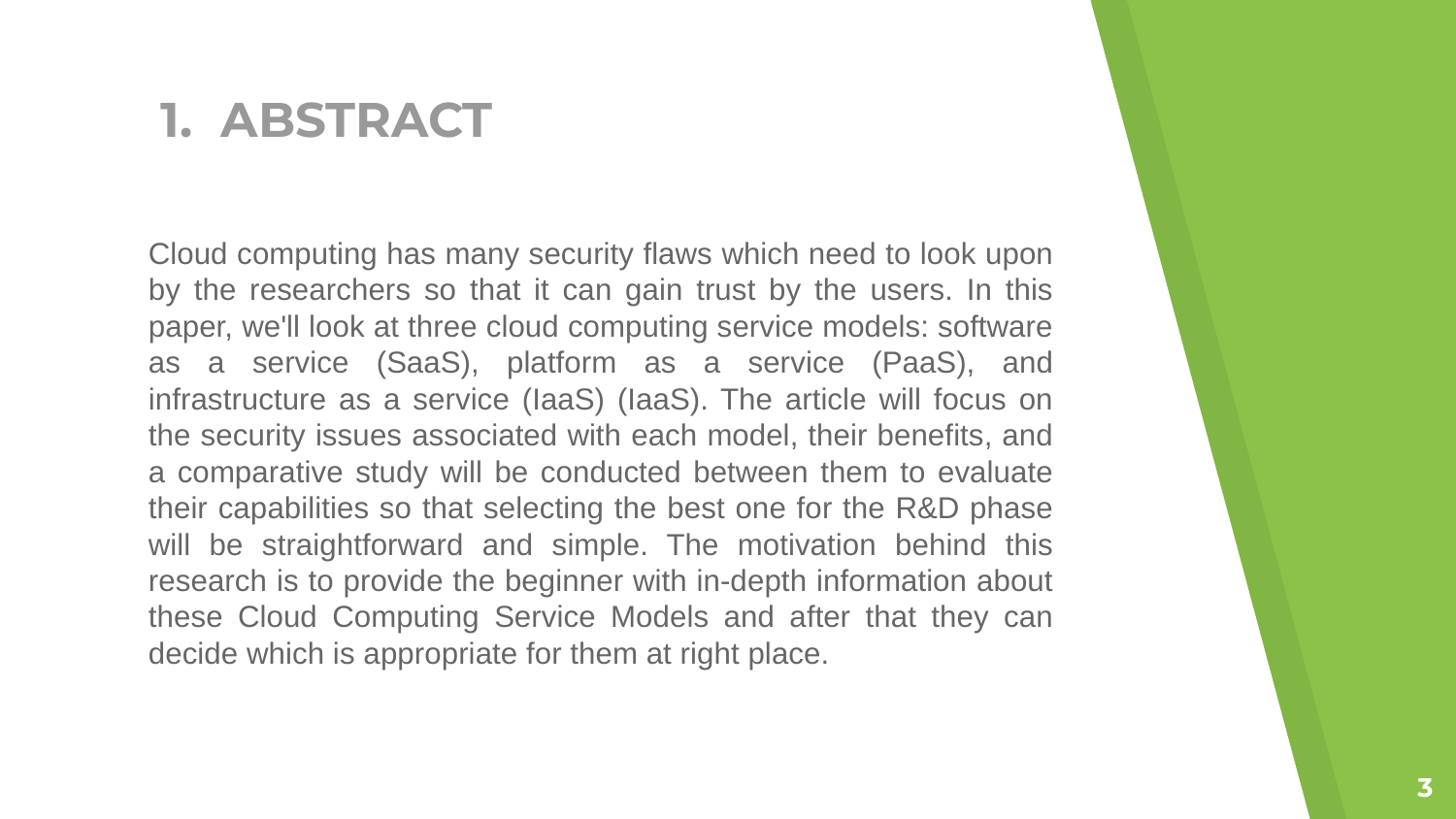

# ABSTRACT

Cloud computing has many security flaws which need to look upon by the researchers so that it can gain trust by the users. In this paper, we'll look at three cloud computing service models: software as a service (SaaS), platform as a service (PaaS), and infrastructure as a service (IaaS) (IaaS). The article will focus on the security issues associated with each model, their benefits, and a comparative study will be conducted between them to evaluate their capabilities so that selecting the best one for the R&D phase will be straightforward and simple. The motivation behind this research is to provide the beginner with in-depth information about these Cloud Computing Service Models and after that they can decide which is appropriate for them at right place.
3